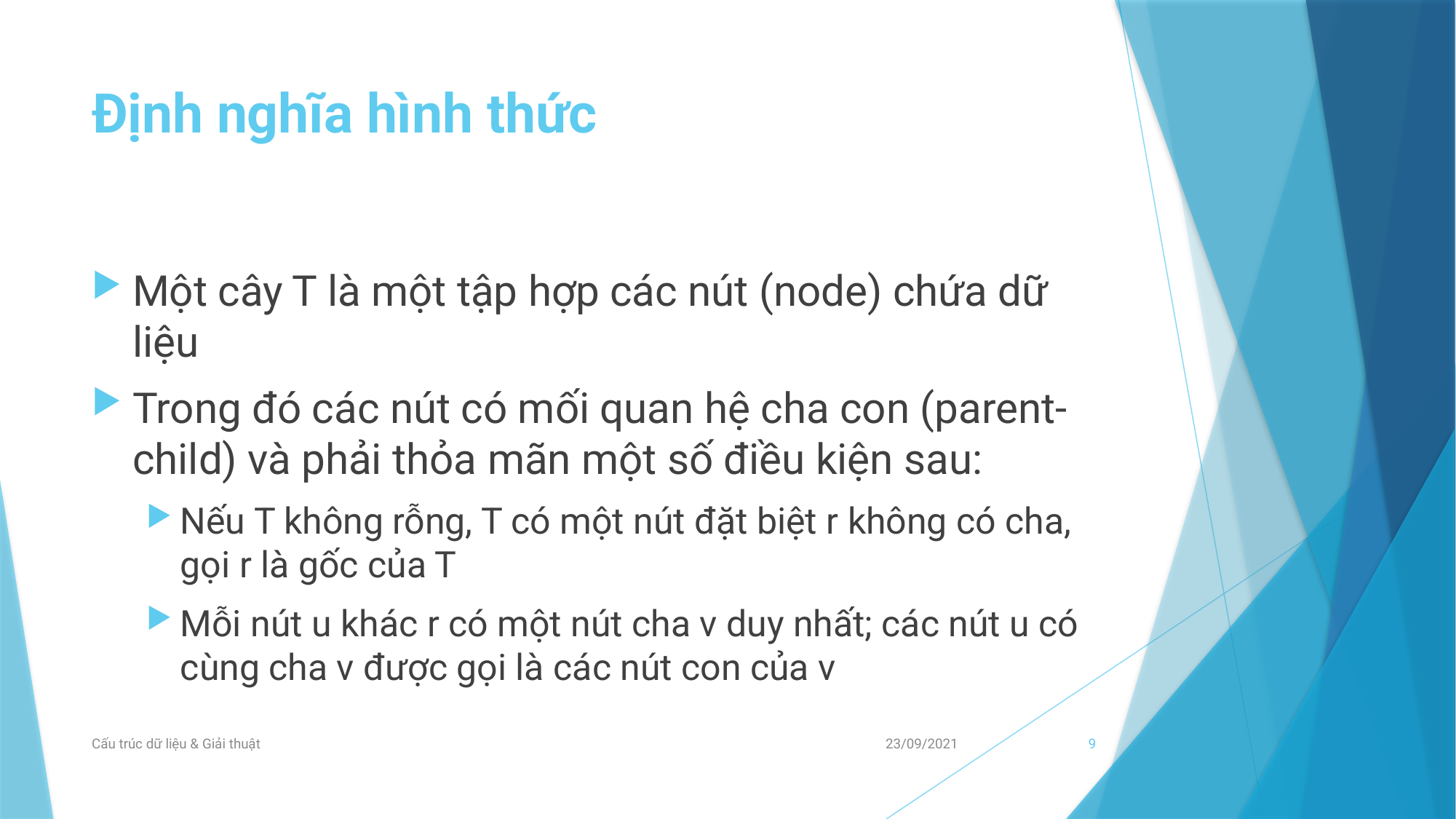

# Định nghĩa hình thức
Một cây T là một tập hợp các nút (node) chứa dữ liệu
Trong đó các nút có mối quan hệ cha con (parent-child) và phải thỏa mãn một số điều kiện sau:
Nếu T không rỗng, T có một nút đặt biệt r không có cha, gọi r là gốc của T
Mỗi nút u khác r có một nút cha v duy nhất; các nút u có cùng cha v được gọi là các nút con của v
Cấu trúc dữ liệu & Giải thuật
23/09/2021
9